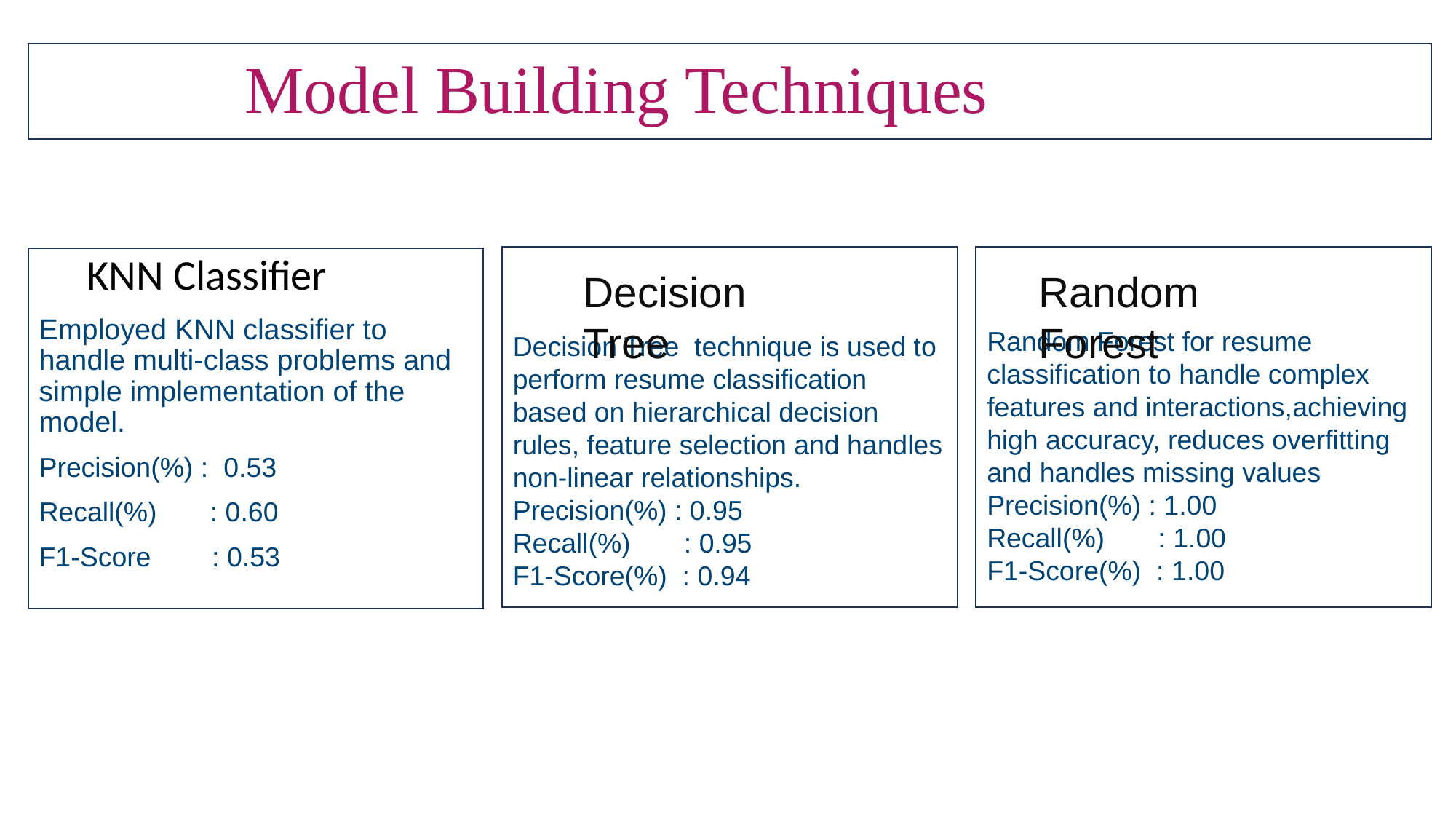

# Model Building Techniques

Random Forest for resume classification to handle complex features and interactions,achieving high accuracy, reduces overfitting and handles missing values
Precision(%) : 1.00
Recall(%)       : 1.00
F1-Score(%)  : 1.00

Decision Tree  technique is used to perform resume classification based on hierarchical decision rules, feature selection and handles non-linear relationships.
Precision(%) : 0.95
Recall(%)       : 0.95
F1-Score(%)  : 0.94

     KNN Classifier
Employed KNN classifier to handle multi-class problems and simple implementation of the model.
Precision(%) :  0.53
Recall(%)       : 0.60
F1-Score        : 0.53

Decision Tree
Random Forest